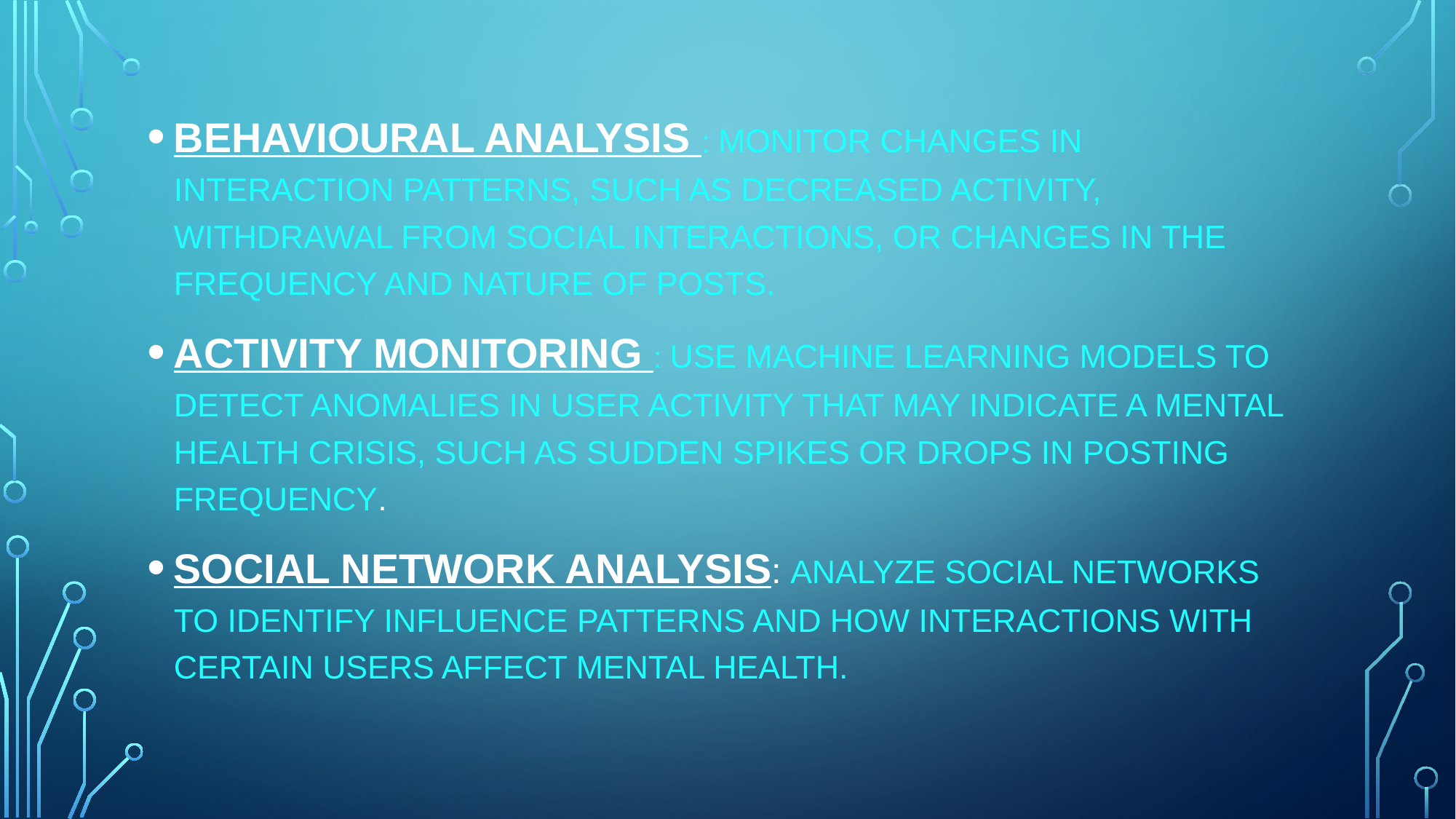

BEHAVIOURAL ANALYSIS : MONITOR CHANGES IN INTERACTION PATTERNS, SUCH AS DECREASED ACTIVITY, WITHDRAWAL FROM SOCIAL INTERACTIONS, OR CHANGES IN THE FREQUENCY AND NATURE OF POSTS.
ACTIVITY MONITORING : USE MACHINE LEARNING MODELS TO DETECT ANOMALIES IN USER ACTIVITY THAT MAY INDICATE A MENTAL HEALTH CRISIS, SUCH AS SUDDEN SPIKES OR DROPS IN POSTING FREQUENCY.
SOCIAL NETWORK ANALYSIS: ANALYZE SOCIAL NETWORKS TO IDENTIFY INFLUENCE PATTERNS AND HOW INTERACTIONS WITH CERTAIN USERS AFFECT MENTAL HEALTH.